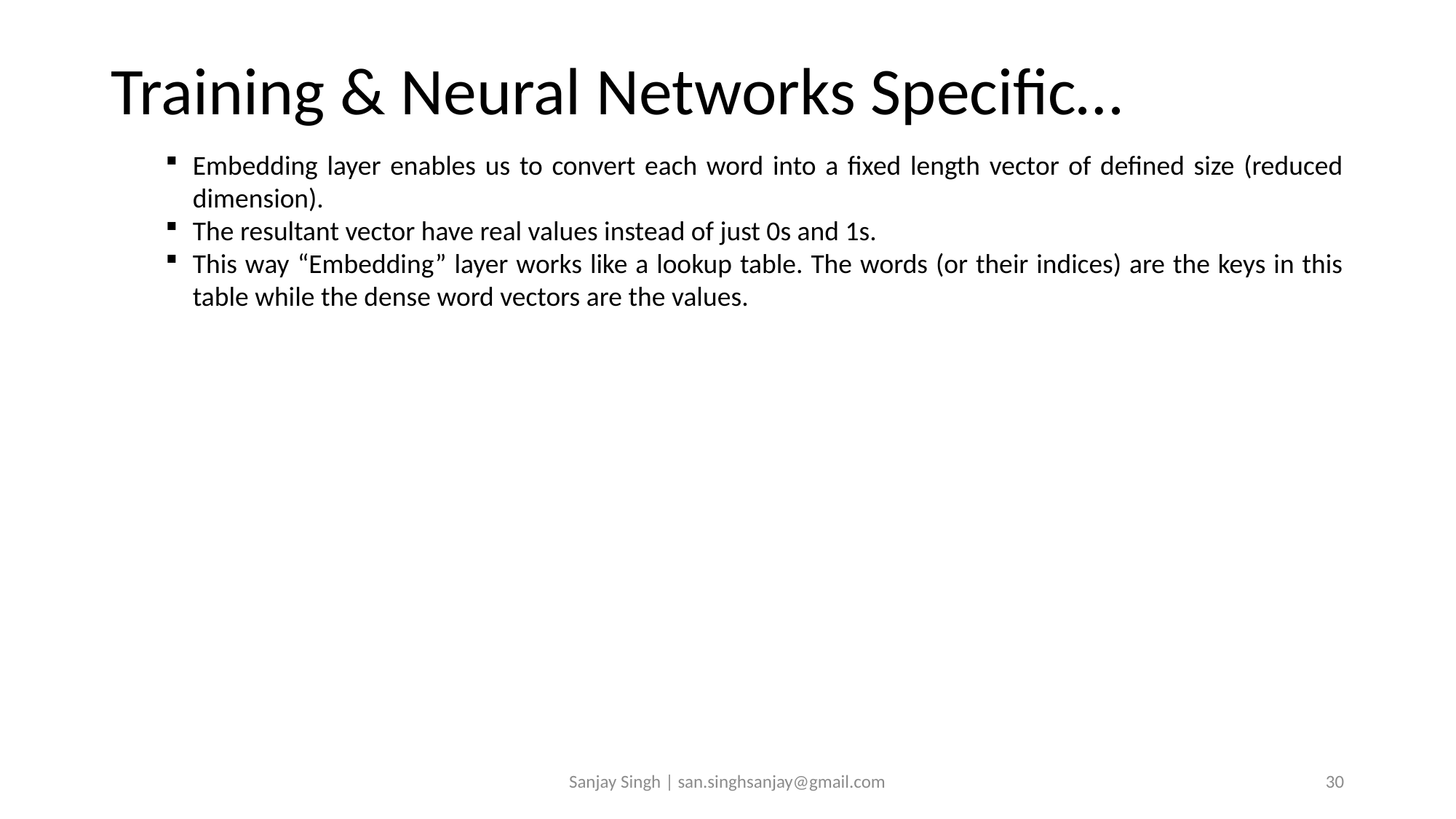

# Training & Neural Networks Specific…
Embedding layer enables us to convert each word into a fixed length vector of defined size (reduced dimension).
The resultant vector have real values instead of just 0s and 1s.
This way “Embedding” layer works like a lookup table. The words (or their indices) are the keys in this table while the dense word vectors are the values.

Sanjay Singh | san.singhsanjay@gmail.com
30